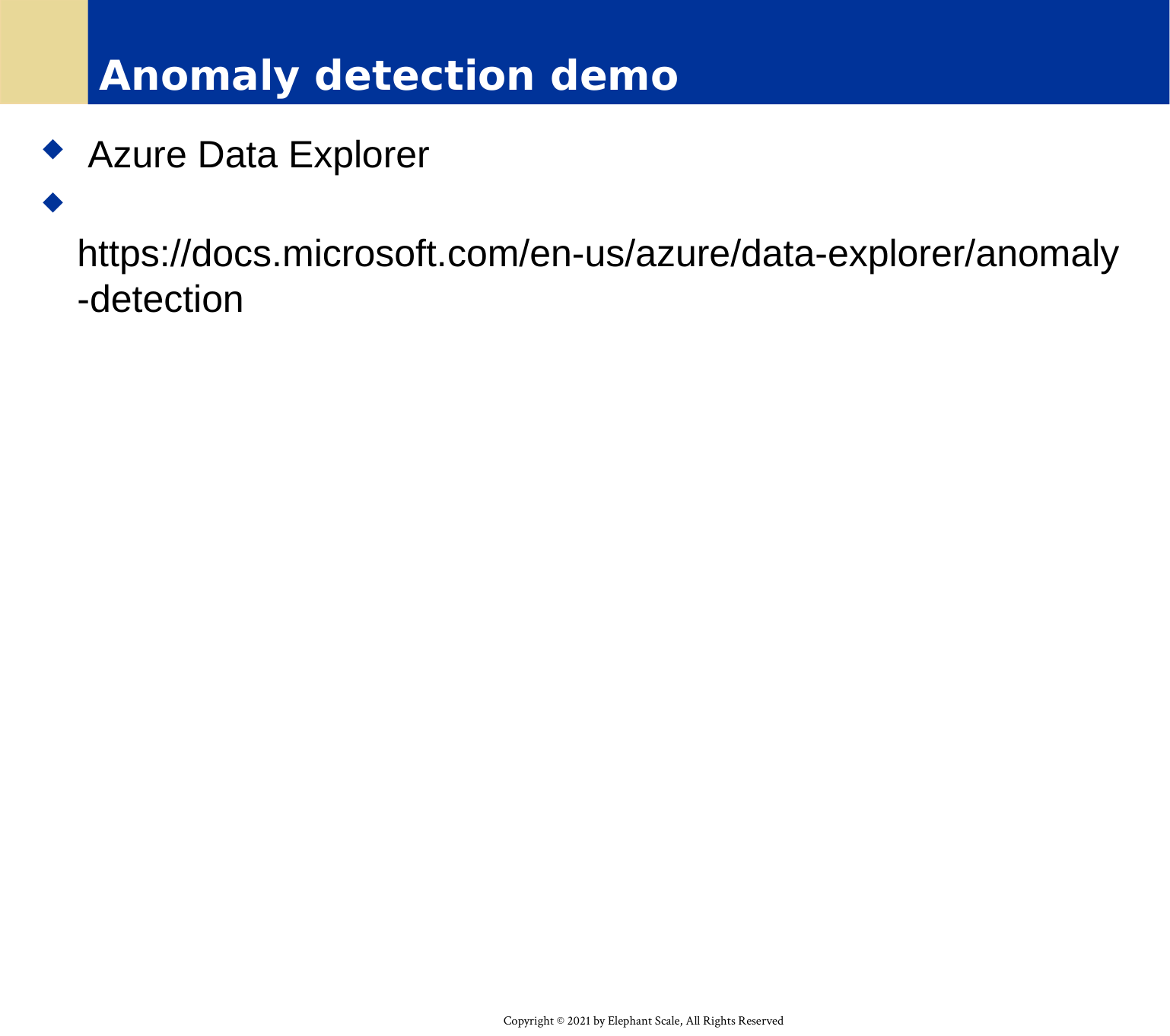

# Anomaly detection demo
 Azure Data Explorer
 https://docs.microsoft.com/en-us/azure/data-explorer/anomaly-detection
Copyright © 2021 by Elephant Scale, All Rights Reserved